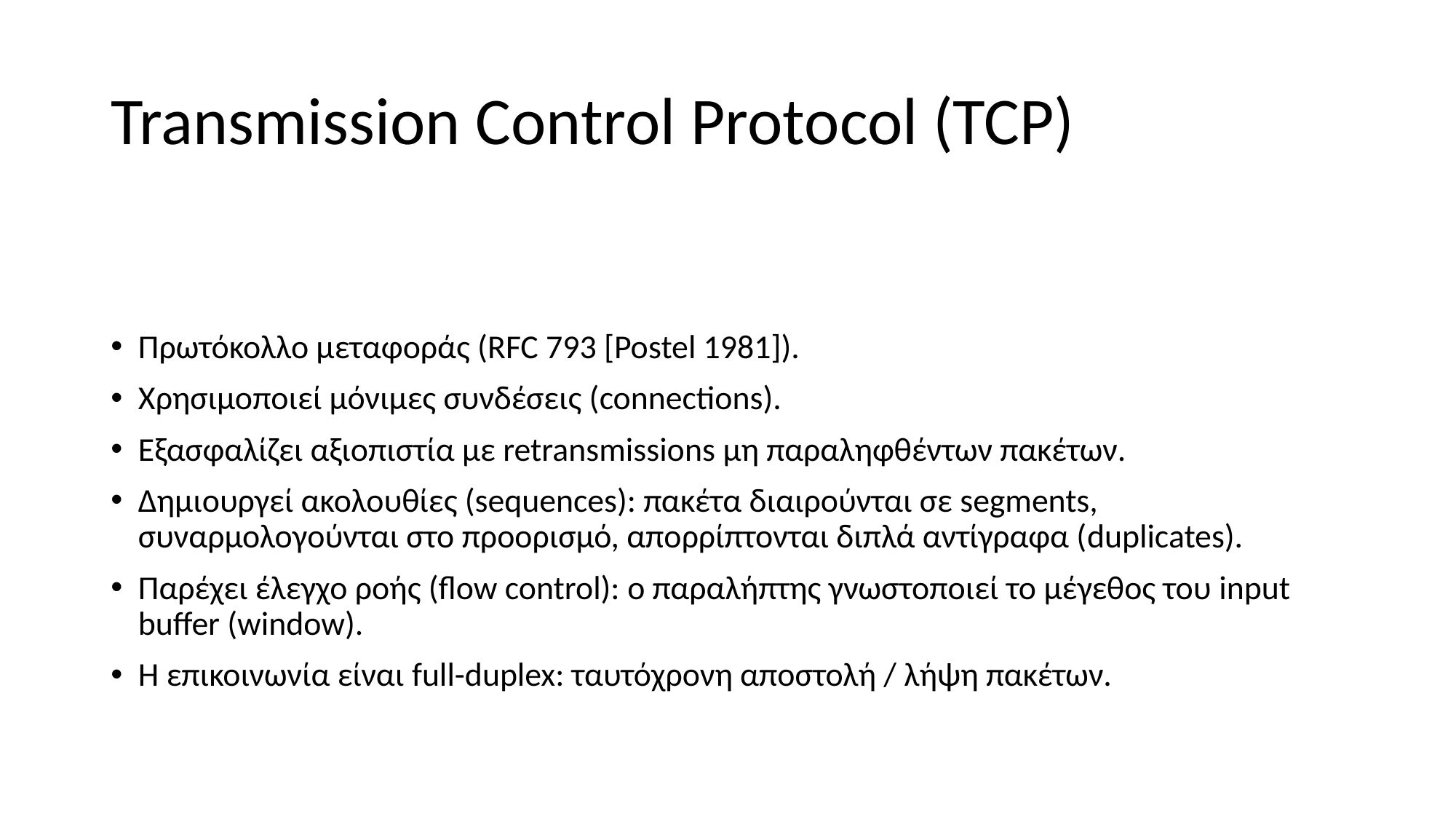

# Transmission Control Protocol (TCP)

Πρωτόκολλο μεταφοράς (RFC 793 [Postel 1981]).
Xρησιμοποιεί μόνιμες συνδέσεις (connections).
Εξασφαλίζει αξιοπιστία με retransmissions μη παραληφθέντων πακέτων.
Δημιουργεί ακολουθίες (sequences): πακέτα διαιρούνται σε segments, συναρμολογούνται στο προορισμό, απορρίπτονται διπλά αντίγραφα (duplicates).
Παρέχει έλεγχο ροής (flow control): ο παραλήπτης γνωστοποιεί το μέγεθος του input buffer (window).
H επικοινωνία είναι full-duplex: ταυτόχρονη αποστολή / λήψη πακέτων.